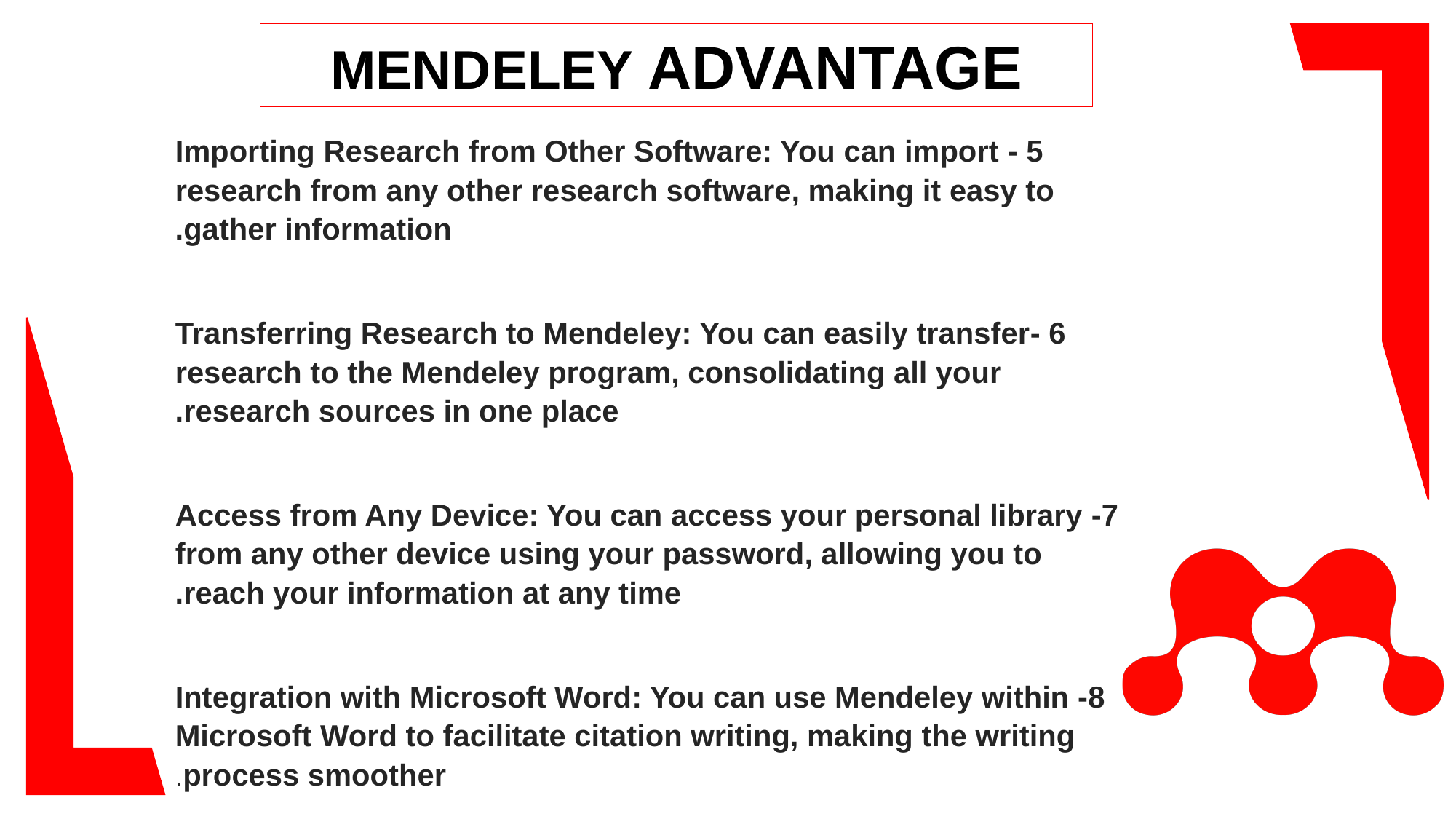

MENDELEY ADVANTAGE

5 - Importing Research from Other Software: You can import research from any other research software, making it easy to gather information.

6 -Transferring Research to Mendeley: You can easily transfer research to the Mendeley program, consolidating all your research sources in one place.

7- Access from Any Device: You can access your personal library from any other device using your password, allowing you to reach your information at any time.

8- Integration with Microsoft Word: You can use Mendeley within Microsoft Word to facilitate citation writing, making the writing process smoother.

Welcome Message !